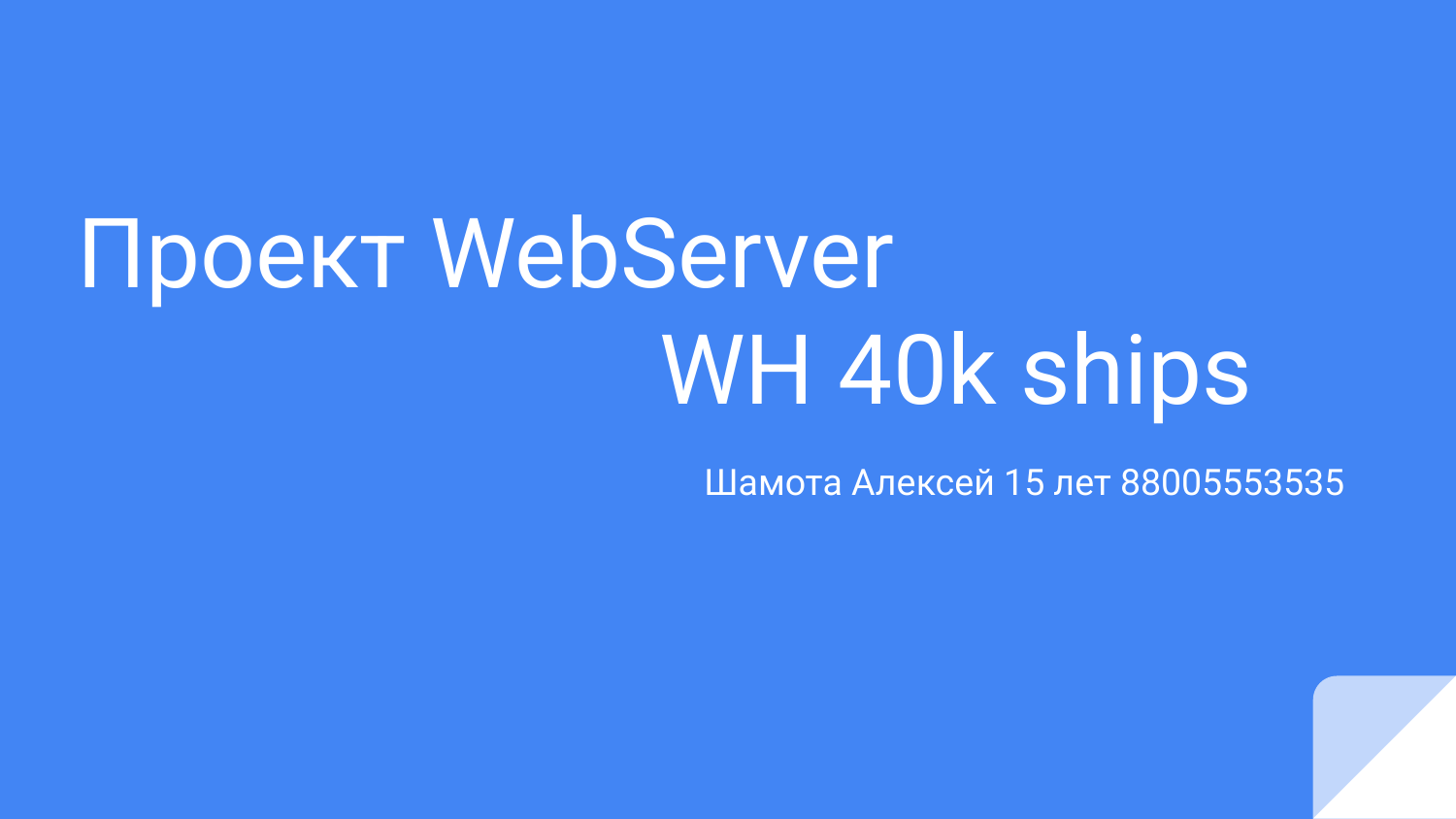

# Проект WebServer
				WH 40k ships
     Шамота Алексей 15 лет 88005553535